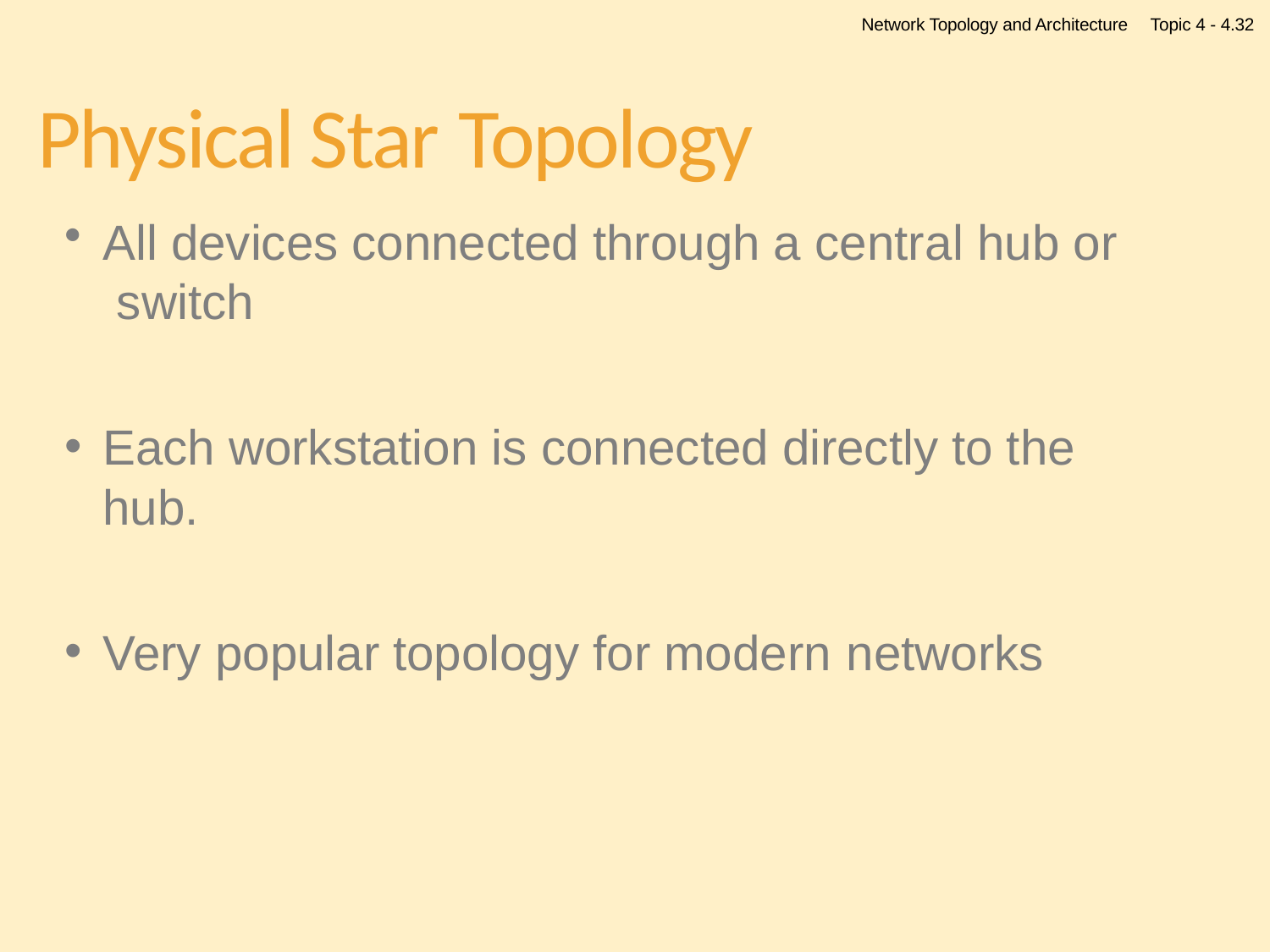

Network Topology and Architecture
Topic 4 - 4.32
# Physical Star Topology
All devices connected through a central hub or  switch

Each workstation is connected directly to the hub.

Very popular topology for modern networks